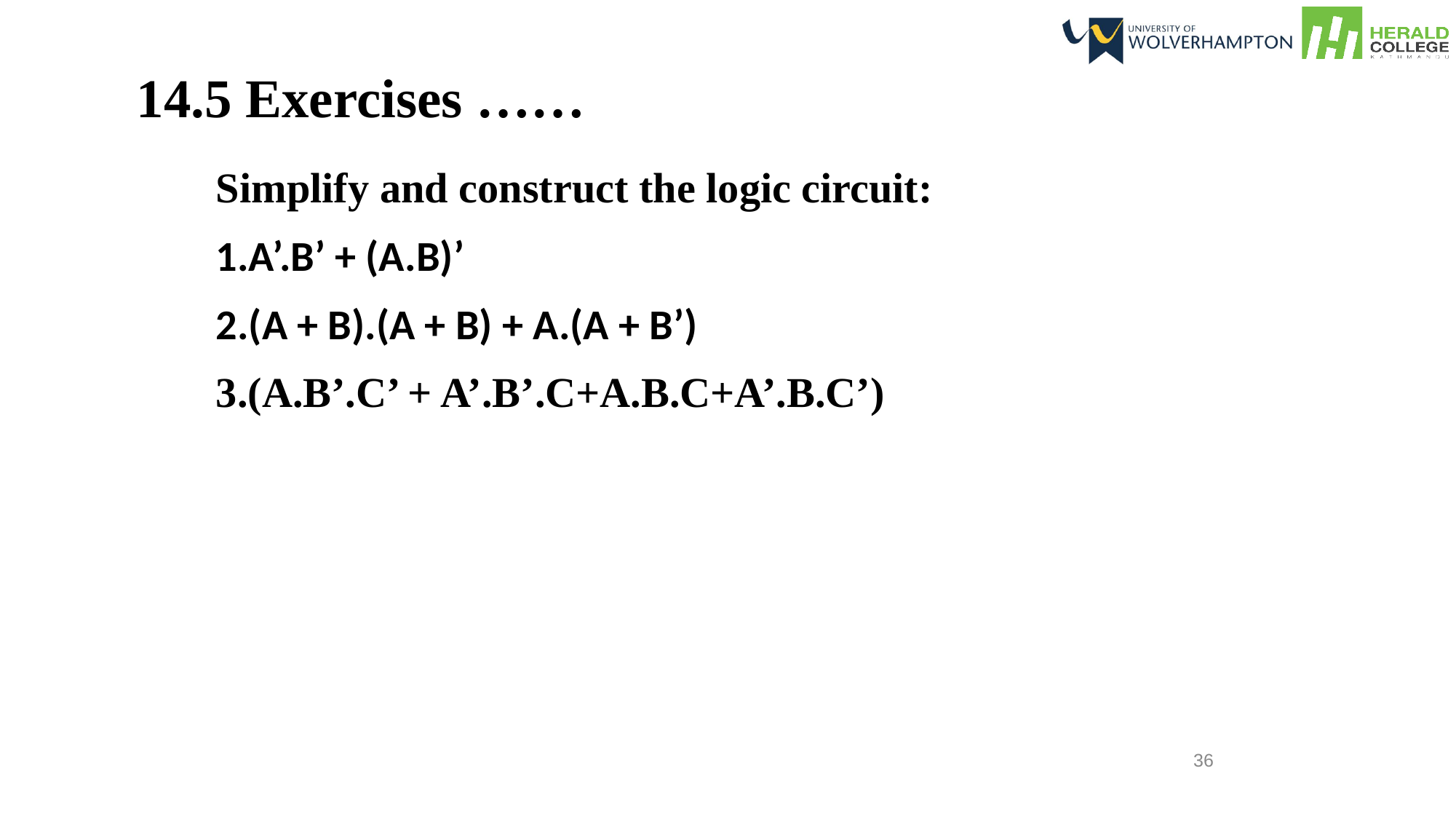

14.5 Exercises ……
Simplify and construct the logic circuit:
A’.B’ + (A.B)’
(A + B).(A + B) + A.(A + B’)
(A.B’.C’ + A’.B’.C+A.B.C+A’.B.C’)

36